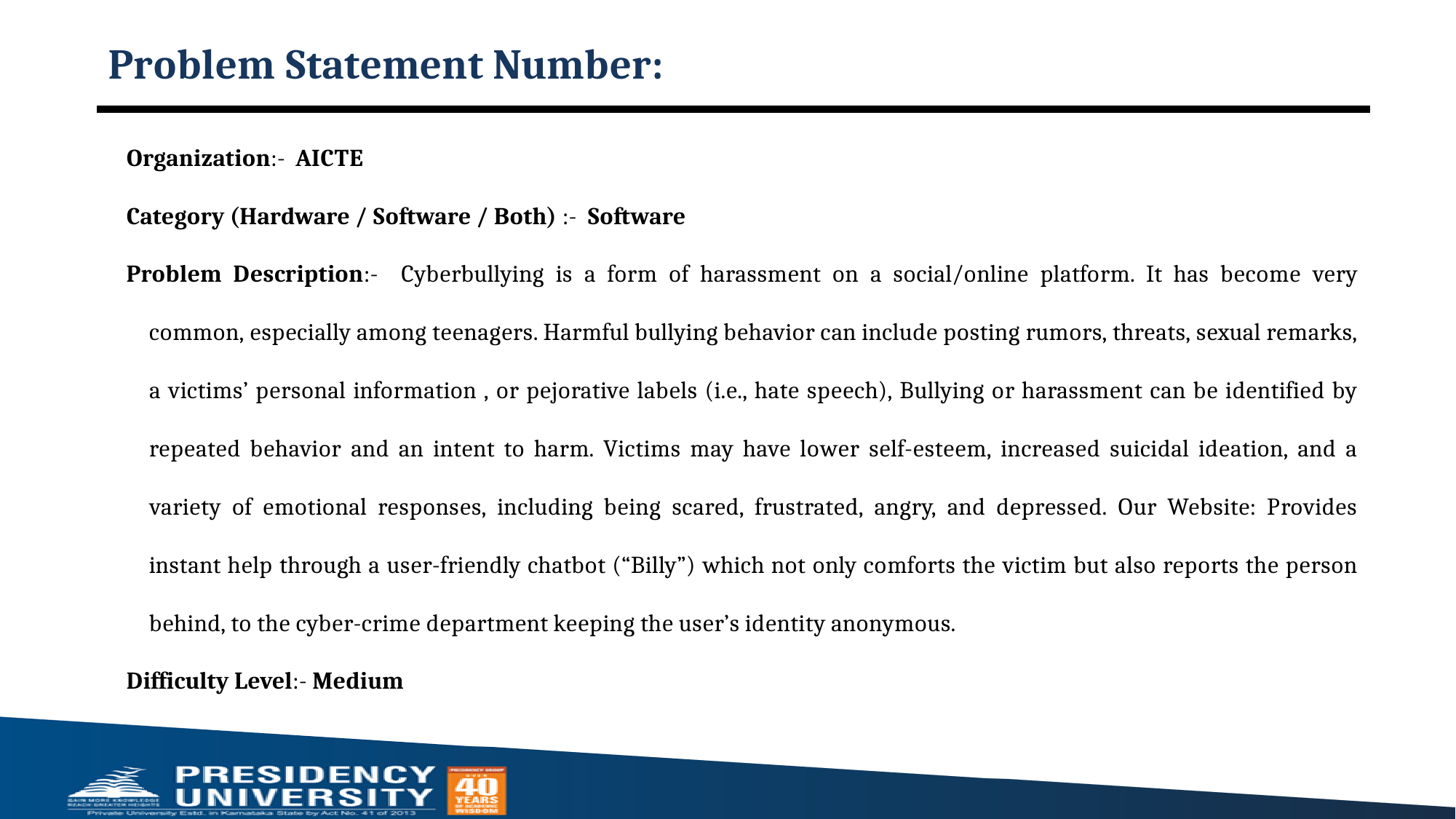

# Problem Statement Number:
Organization:-  AICTE
Category (Hardware / Software / Both) :-  Software
Problem Description:-  Cyberbullying is a form of harassment on a social/online platform. It has become very common, especially among teenagers. Harmful bullying behavior can include posting rumors, threats, sexual remarks, a victims’ personal information , or pejorative labels (i.e., hate speech), Bullying or harassment can be identified by repeated behavior and an intent to harm. Victims may have lower self-esteem, increased suicidal ideation, and a variety of emotional responses, including being scared, frustrated, angry, and depressed. Our Website: Provides instant help through a user-friendly chatbot (“Billy”) which not only comforts the victim but also reports the person behind, to the cyber-crime department keeping the user’s identity anonymous.
Difficulty Level:- Medium